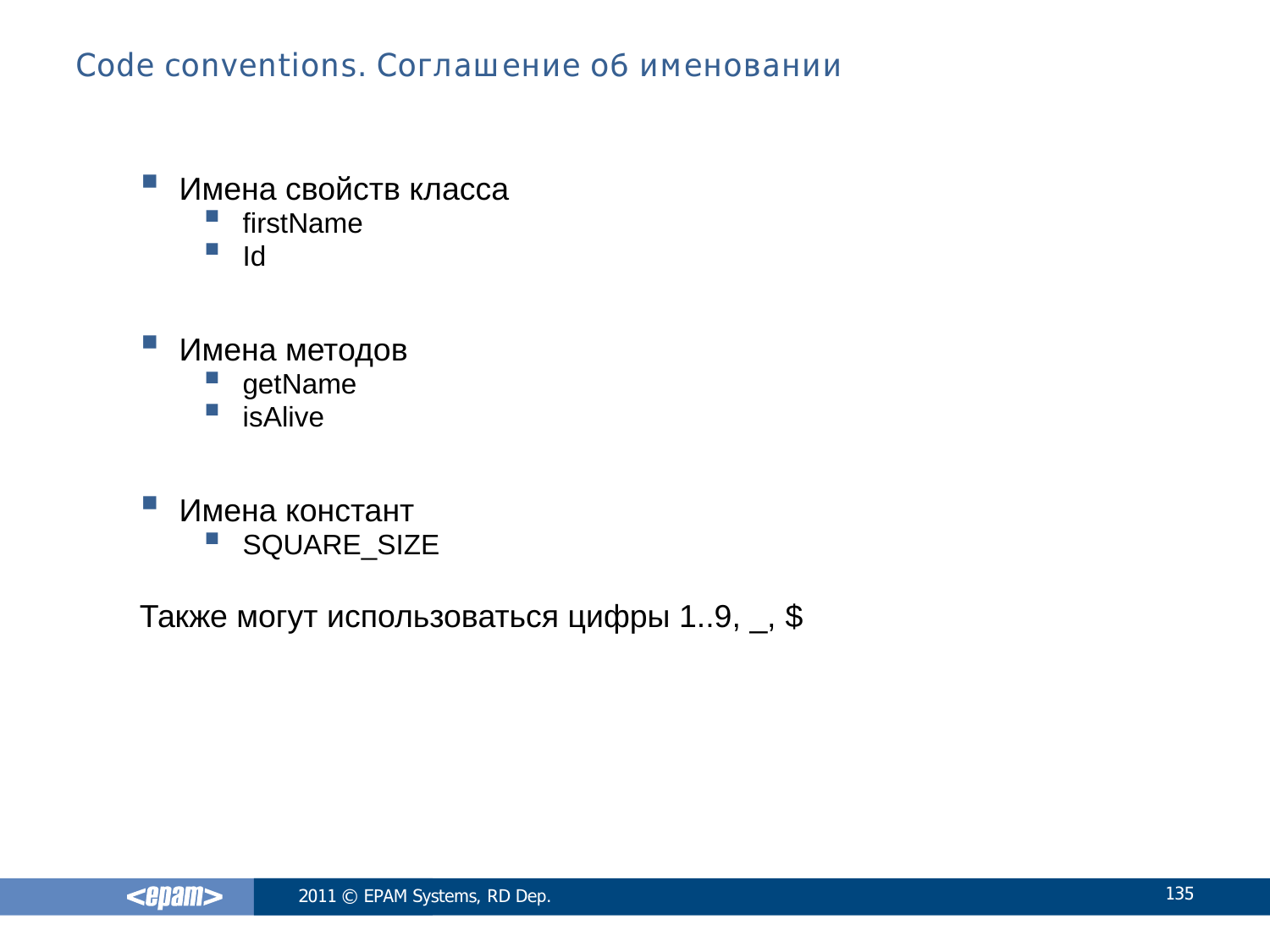

# Code conventions. Соглашение об именовании
Имена свойств класса
firstName
Id

Имена методов
getName
isAlive

Имена констант
SQUARE_SIZE

Также могут использоваться цифры 1..9, _, $

135
2011 © EPAM Systems, RD Dep.